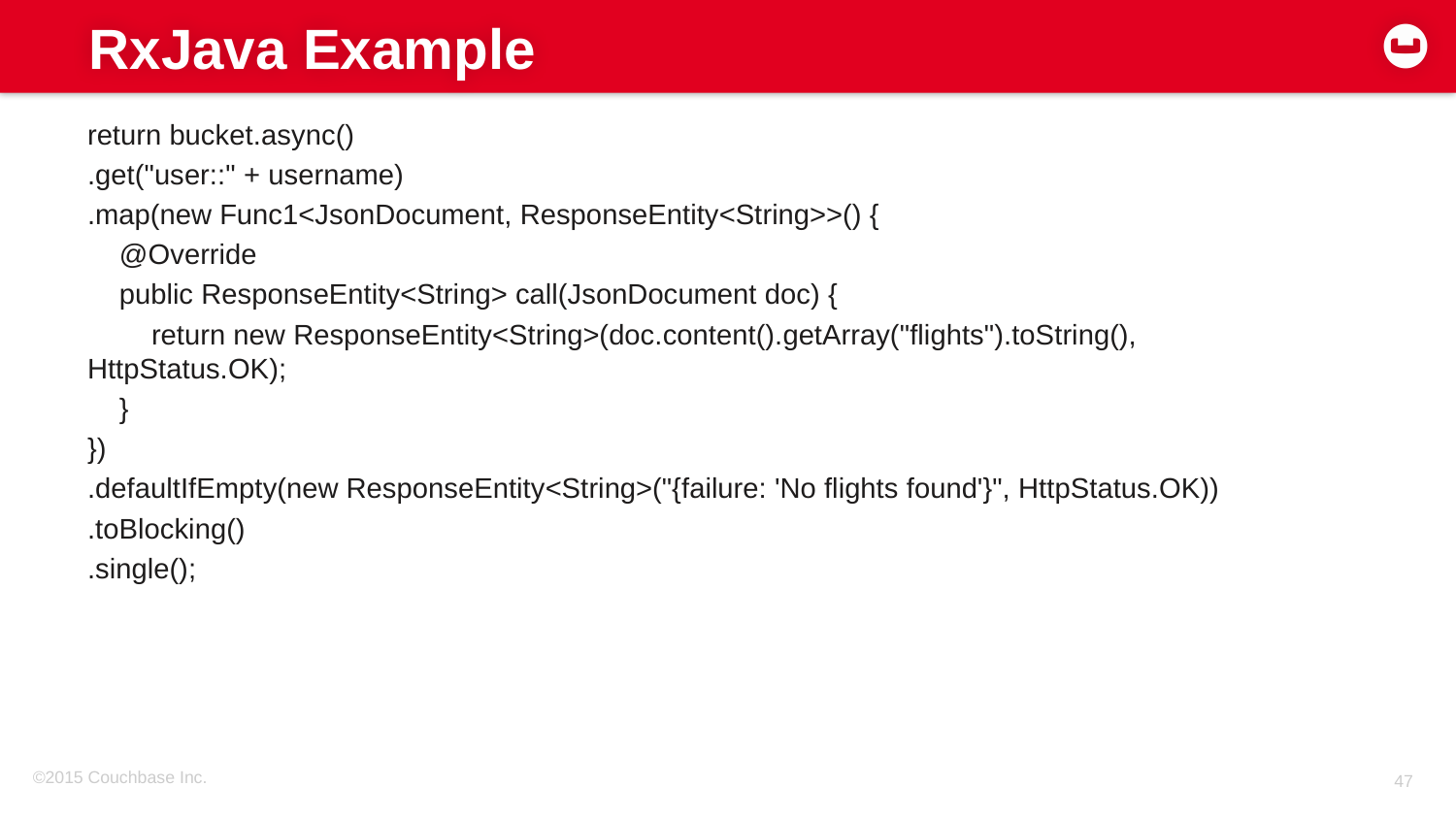

# RxJava Example
return bucket.async()
.get("user::" + username)
.map(new Func1<JsonDocument, ResponseEntity<String>>() {
    @Override
    public ResponseEntity<String> call(JsonDocument doc) {
        return new ResponseEntity<String>(doc.content().getArray("flights").toString(), HttpStatus.OK);
    }
})
.defaultIfEmpty(new ResponseEntity<String>("{failure: 'No flights found'}", HttpStatus.OK))
.toBlocking()
.single();